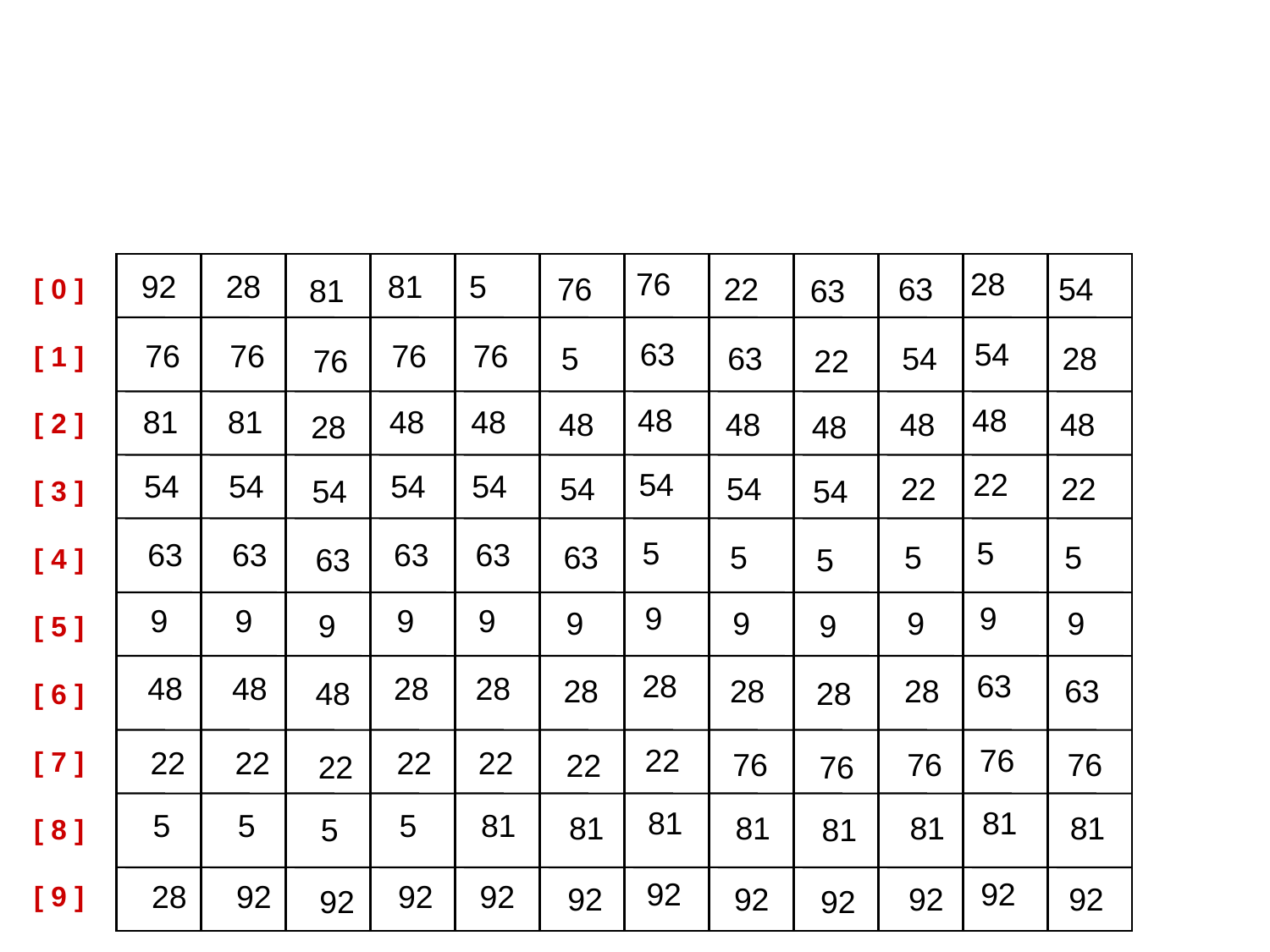

76
28
92
28
81
5
22
63
54
76
[ 0 ]

[ 1 ]

[ 2 ]

[ 3 ]

[ 4 ]

[ 5 ]

[ 6 ]

[ 7 ]

[ 8 ]

[ 9 ]
81
63
63
54
76
76
76
76
63
54
28
5
76
22
48
48
81
81
48
48
48
48
48
48
28
48
54
22
54
54
54
54
54
22
22
54
54
54
5
5
63
63
63
63
5
5
5
63
63
5
9
9
9
9
9
9
9
9
9
9
9
9
28
63
48
48
28
28
28
28
63
28
48
28
22
76
22
22
22
22
76
76
76
22
22
76
81
81
5
5
5
81
81
81
81
81
5
81
92
92
28
92
92
92
92
92
92
92
92
92